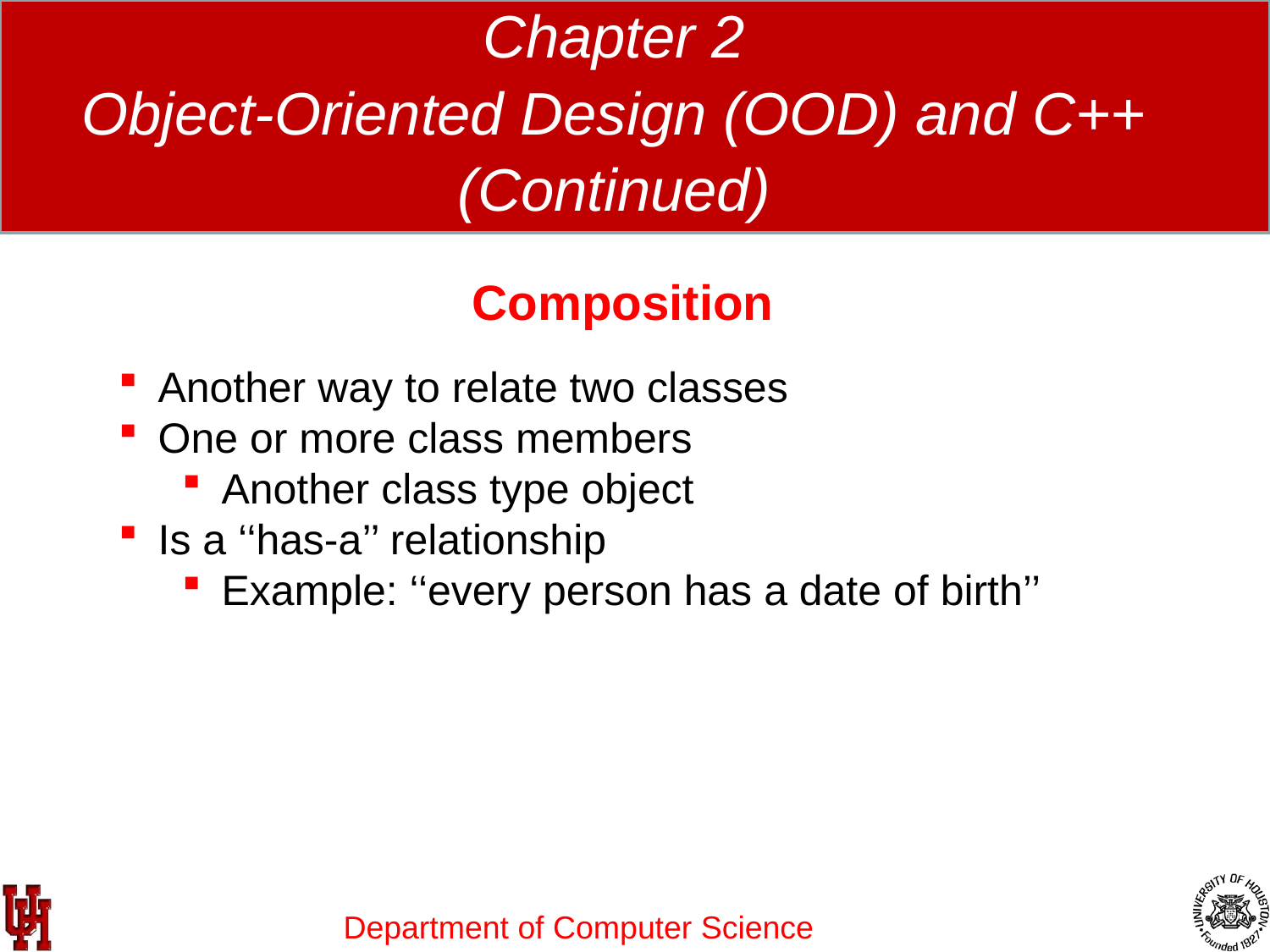

Chapter 2
Object-Oriented Design (OOD) and C++
(Continued)
Composition
Another way to relate two classes
One or more class members
Another class type object
Is a ‘‘has-a’’ relationship
Example: ‘‘every person has a date of birth’’